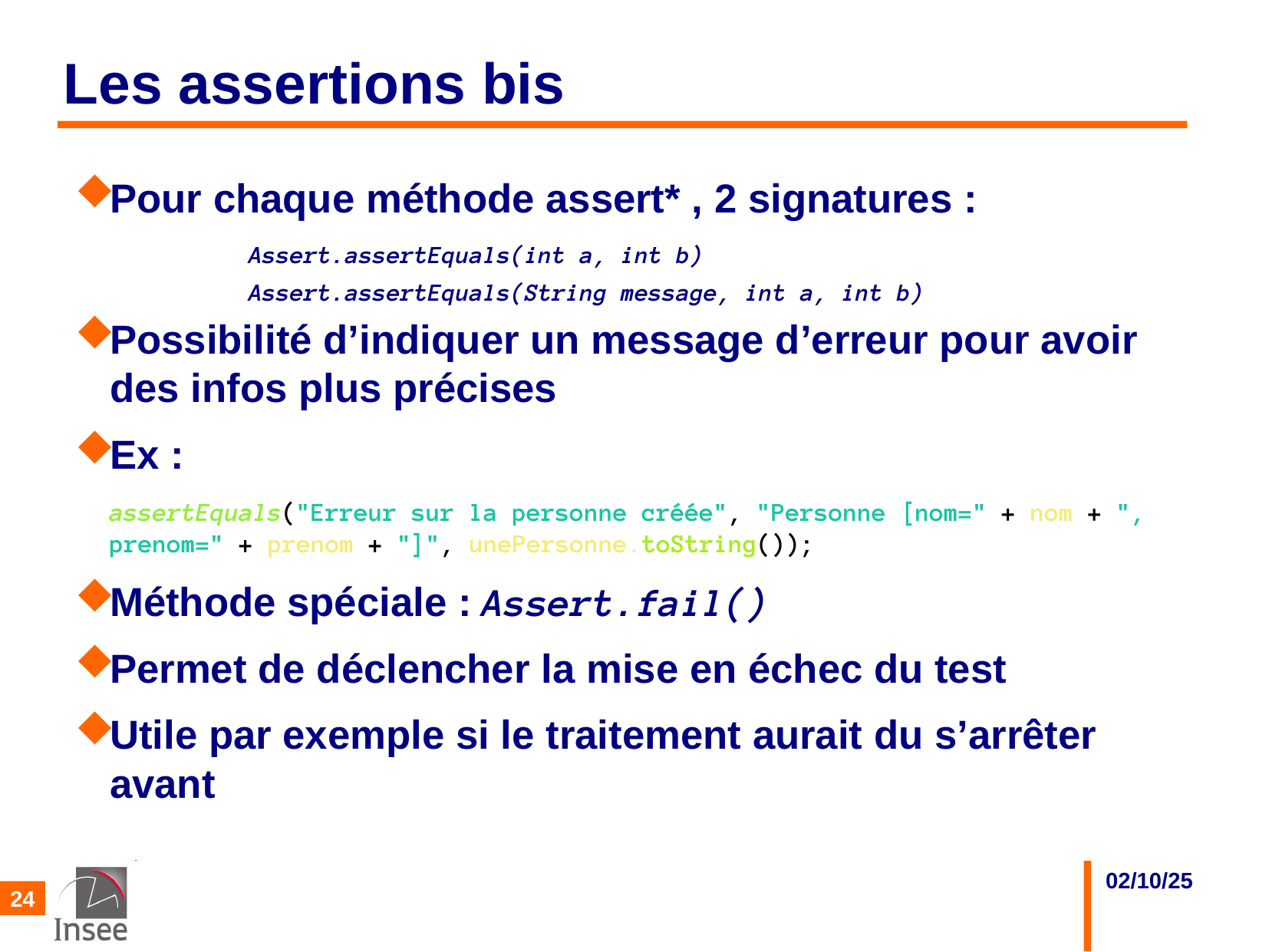

# Les assertions bis

Pour chaque méthode assert* , 2 signatures :
Assert.assertEquals(int a, int b)
Assert.assertEquals(String message, int a, int b)
Possibilité d’indiquer un message d’erreur pour avoir des infos plus précises
Ex :
assertEquals("Erreur sur la personne créée", "Personne [nom=" + nom + ", prenom=" + prenom + "]", unePersonne.toString());
Méthode spéciale : Assert.fail()
Permet de déclencher la mise en échec du test
Utile par exemple si le traitement aurait du s’arrêter avant

02/10/25
24